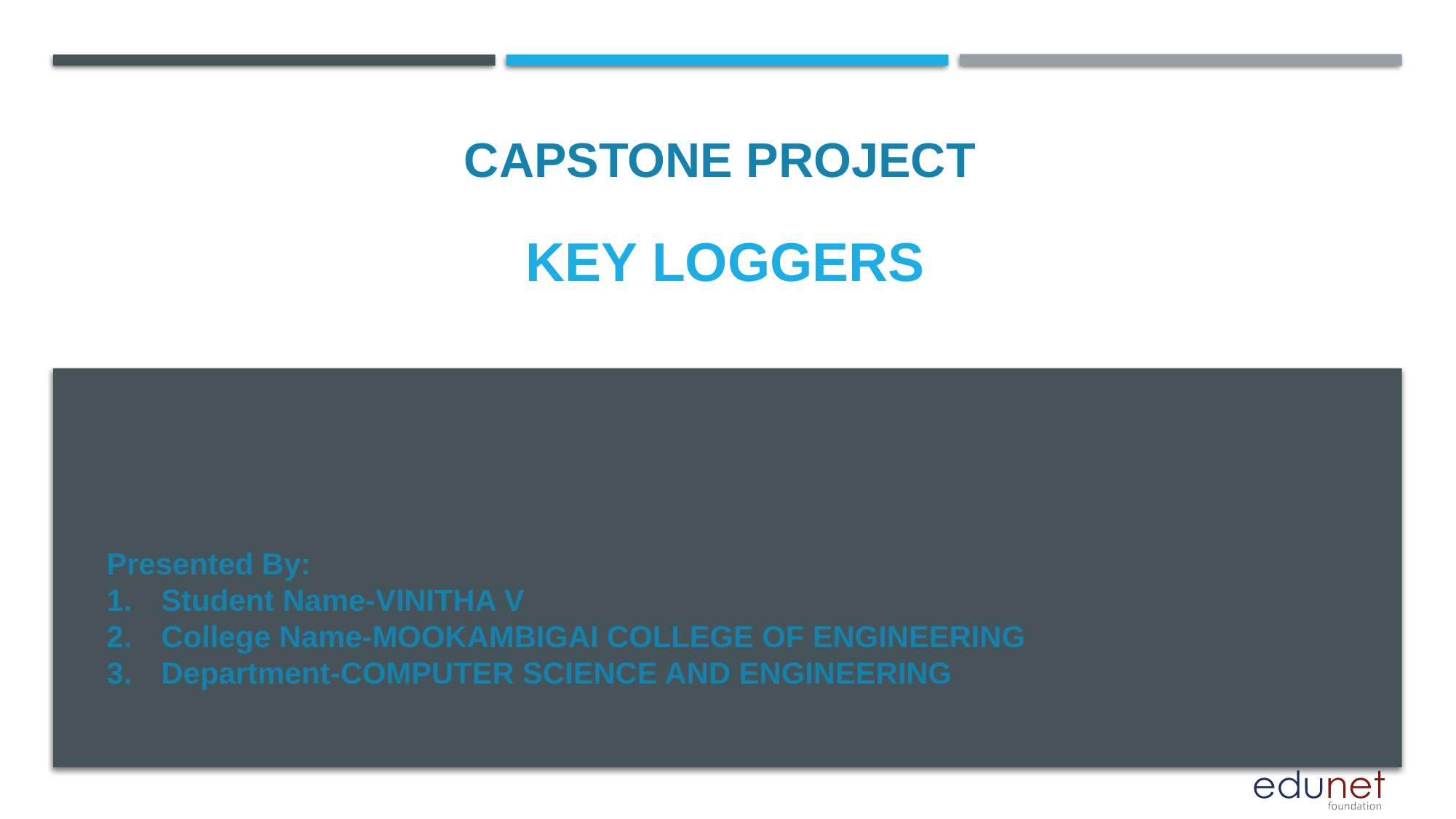

# Key loggers
CAPSTONE PROJECT
Presented By:
Student Name-VINITHA V
College Name-MOOKAMBIGAI COLLEGE OF ENGINEERING
Department-COMPUTER SCIENCE AND ENGINEERING